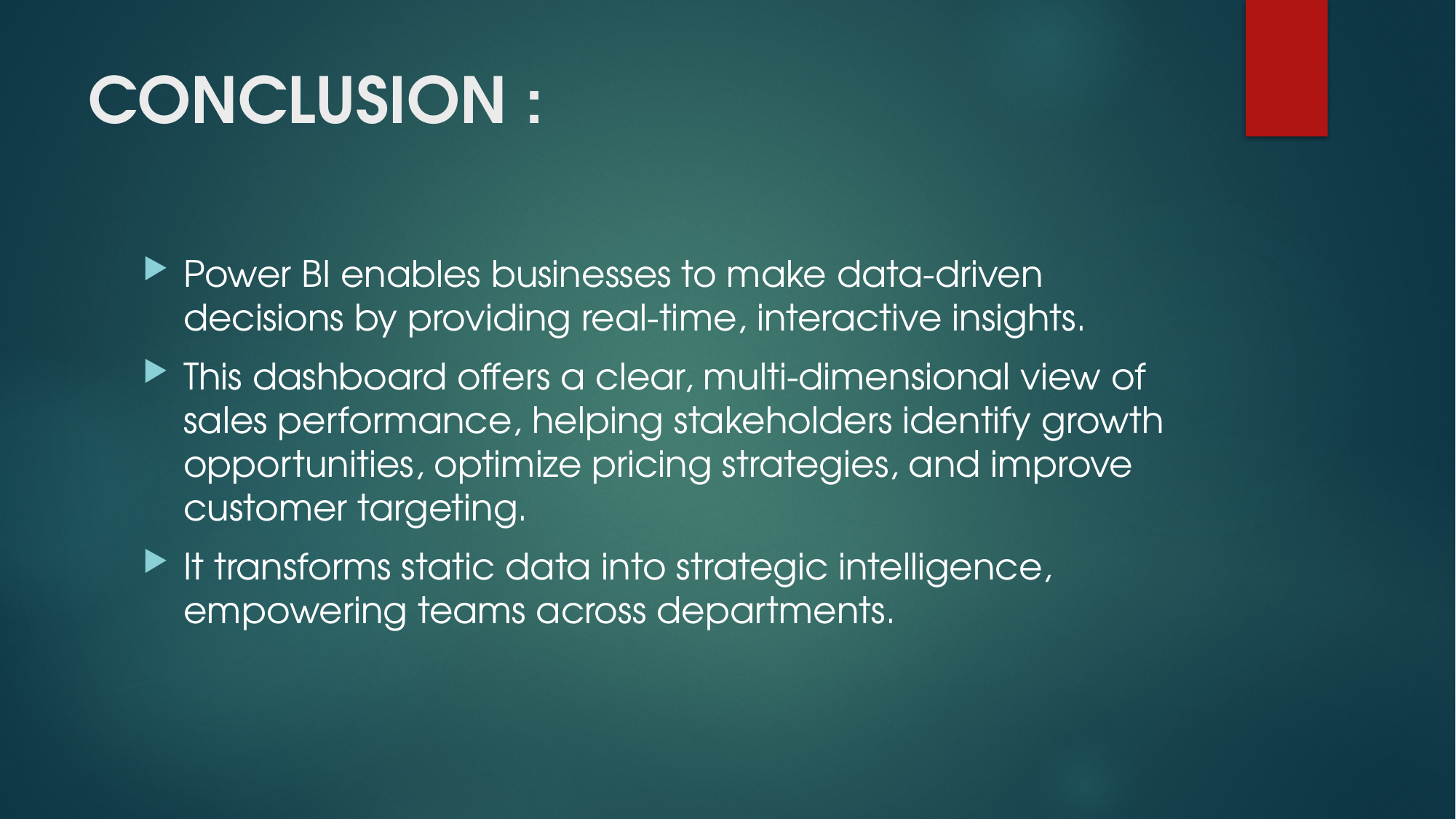

# CONCLUSION :
Power BI enables businesses to make data-driven decisions by providing real-time, interactive insights.
This dashboard offers a clear, multi-dimensional view of sales performance, helping stakeholders identify growth opportunities, optimize pricing strategies, and improve customer targeting.
It transforms static data into strategic intelligence, empowering teams across departments.